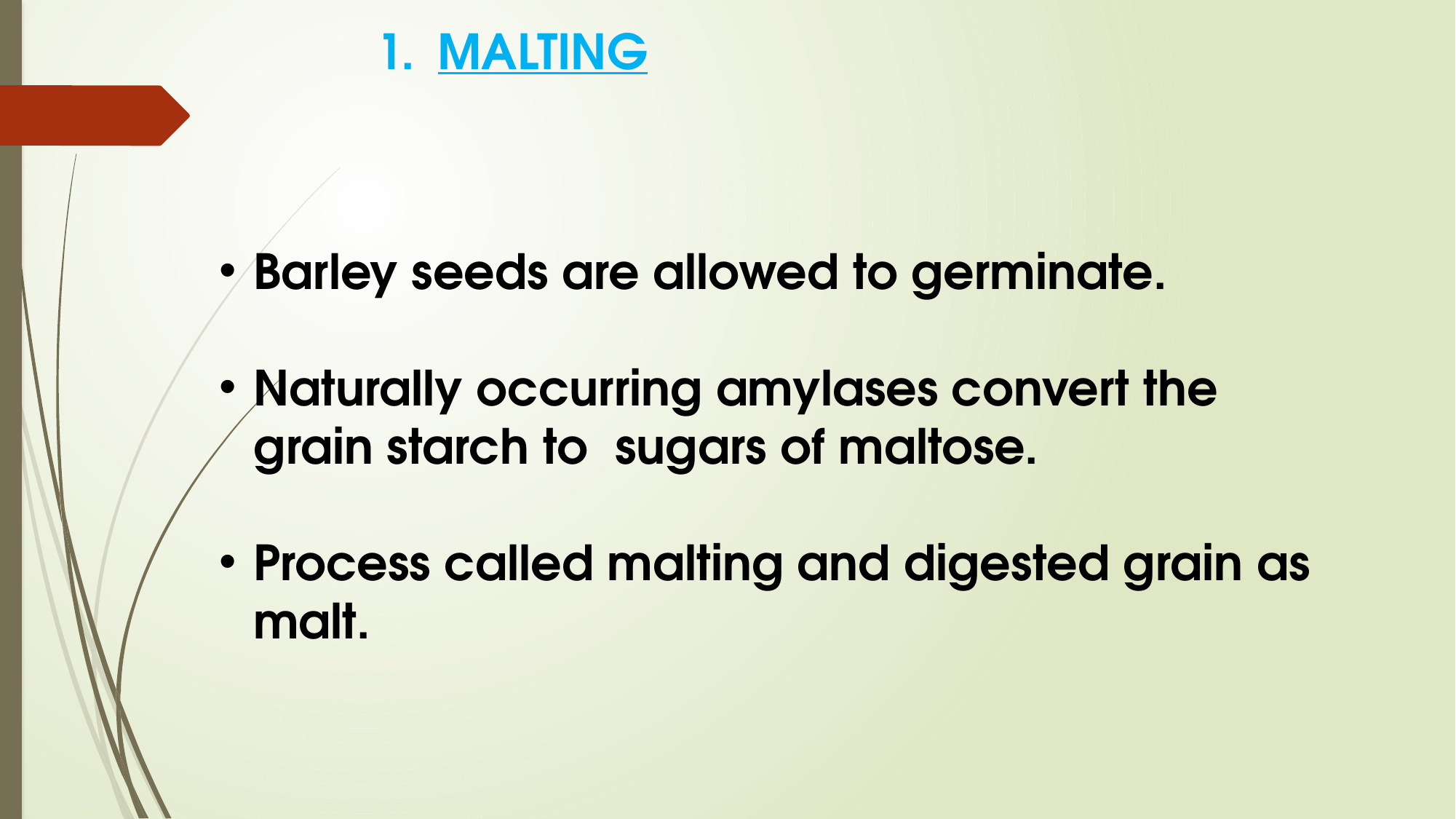

MALTING
Barley seeds are allowed to germinate.

Naturally occurring amylases convert the grain starch to  sugars of maltose.

Process called malting and digested grain as malt.